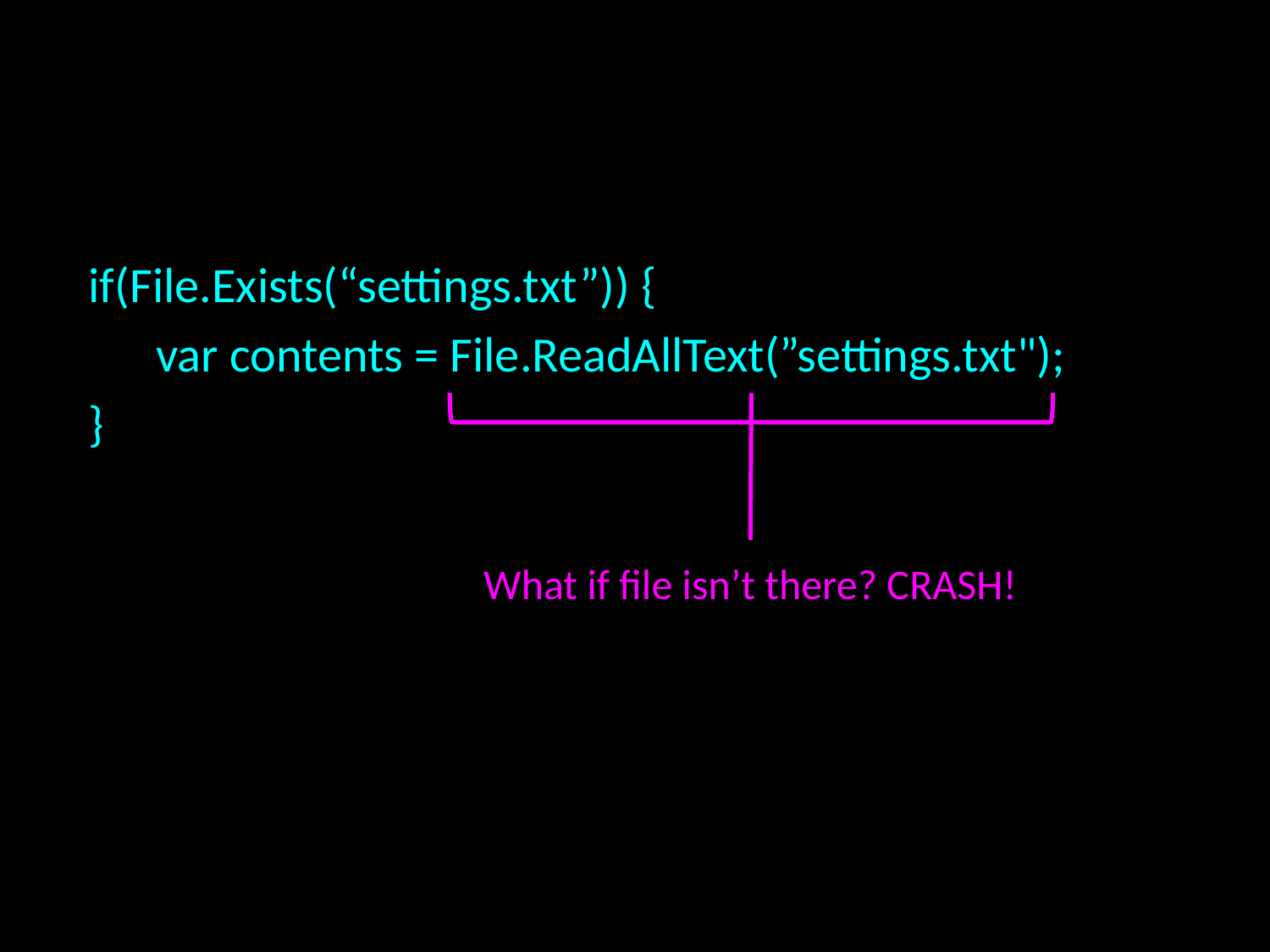

#

if(File.Exists(“settings.txt”)) {
      var contents = File.ReadAllText(”settings.txt");
}
What if file isn’t there? CRASH!